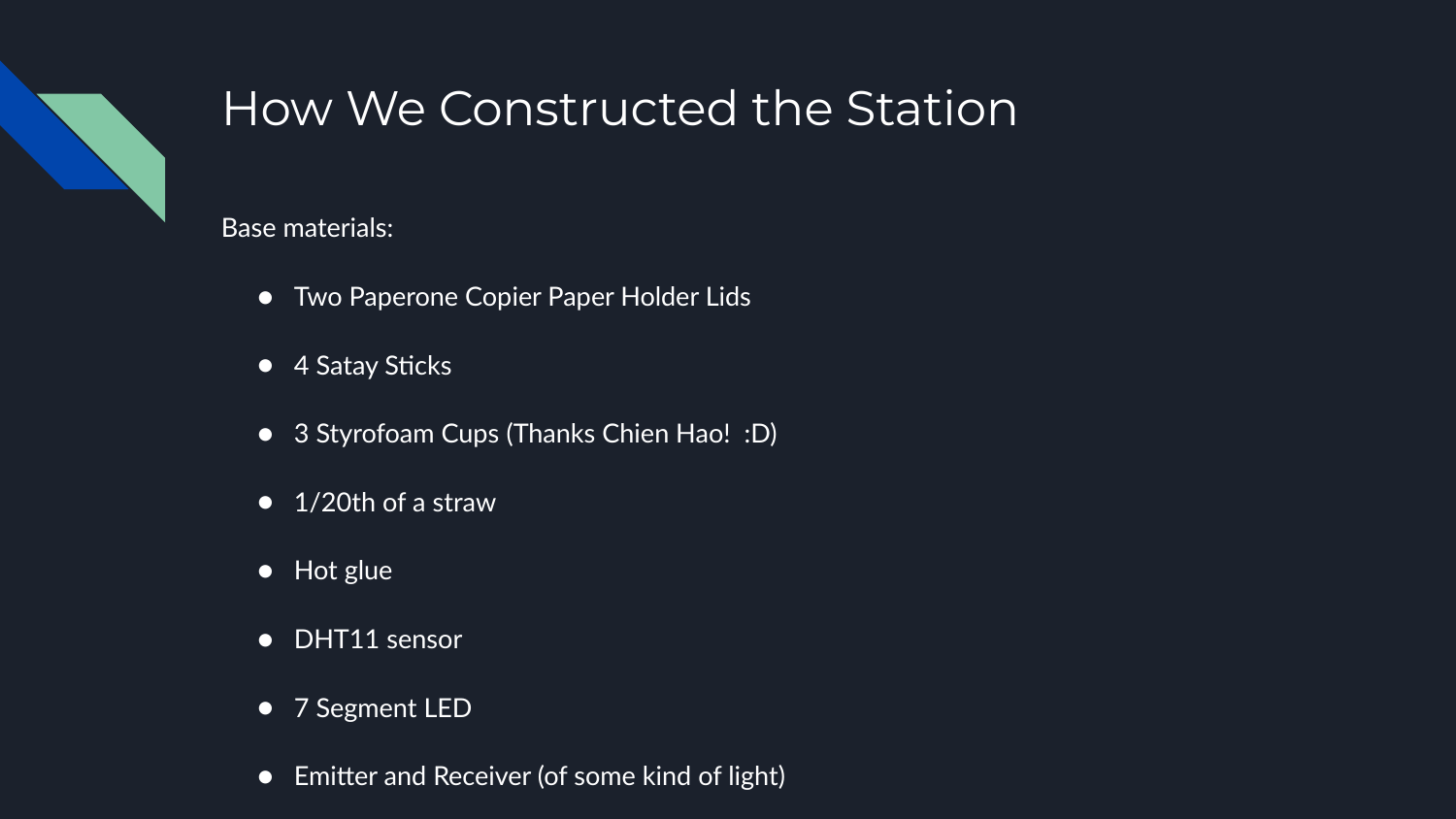

# How We Constructed the Station
Base materials:
Two Paperone Copier Paper Holder Lids
4 Satay Sticks
3 Styrofoam Cups (Thanks Chien Hao!  :D)
1/20th of a straw
Hot glue
DHT11 sensor
7 Segment LED
Emitter and Receiver (of some kind of light)
Buzzer
Raspberry Pi and GPIO and wires and stuff